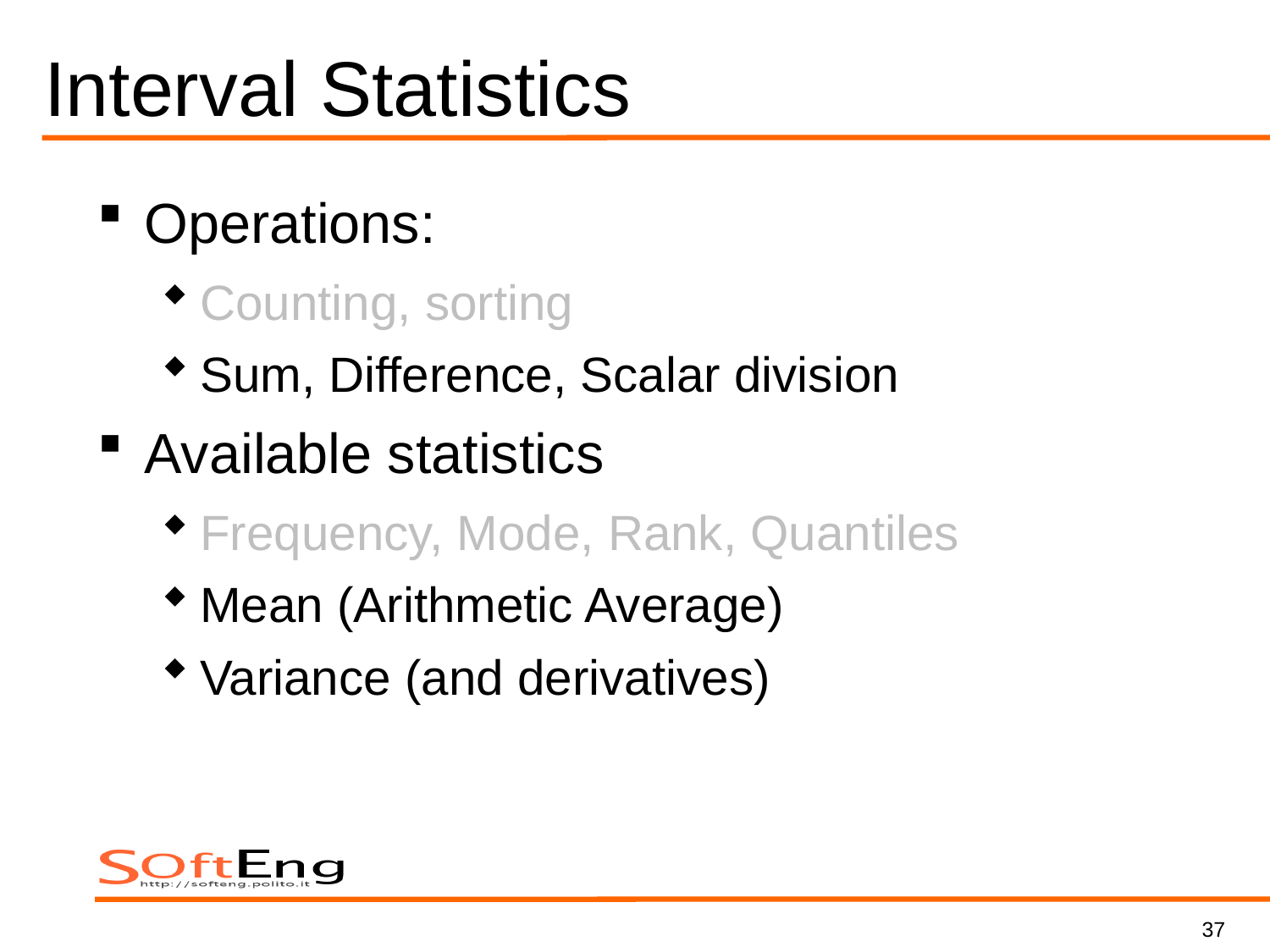

# Interval Statistics
Operations:
Counting, sorting
Sum, Difference, Scalar division
Available statistics
Frequency, Mode, Rank, Quantiles
Mean (Arithmetic Average)
Variance (and derivatives)
37